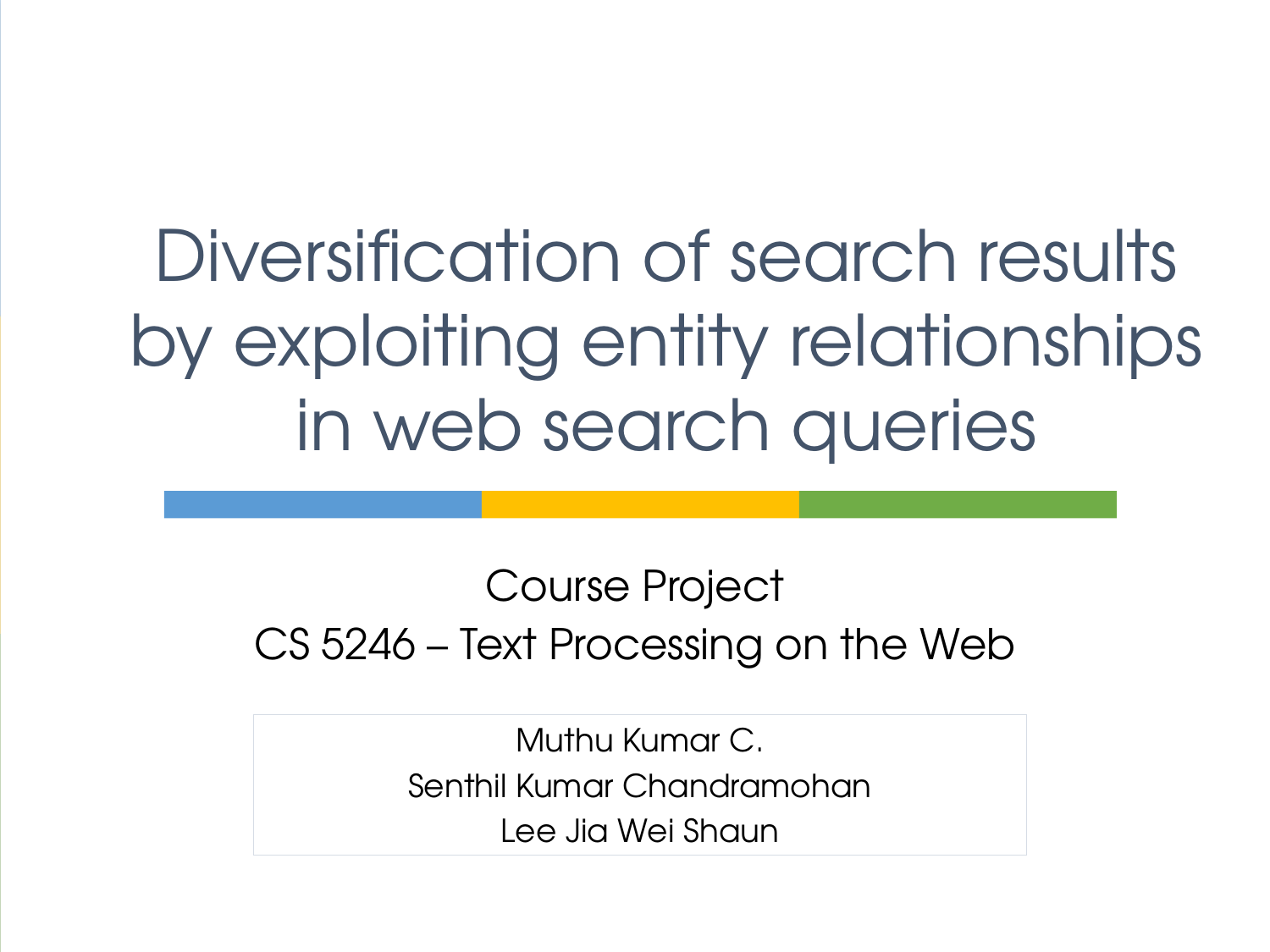

# Diversification of search results by exploiting entity relationships in web search queries
Course Project
CS 5246 – Text Processing on the Web
Muthu Kumar C.
Senthil Kumar Chandramohan
Lee Jia Wei Shaun